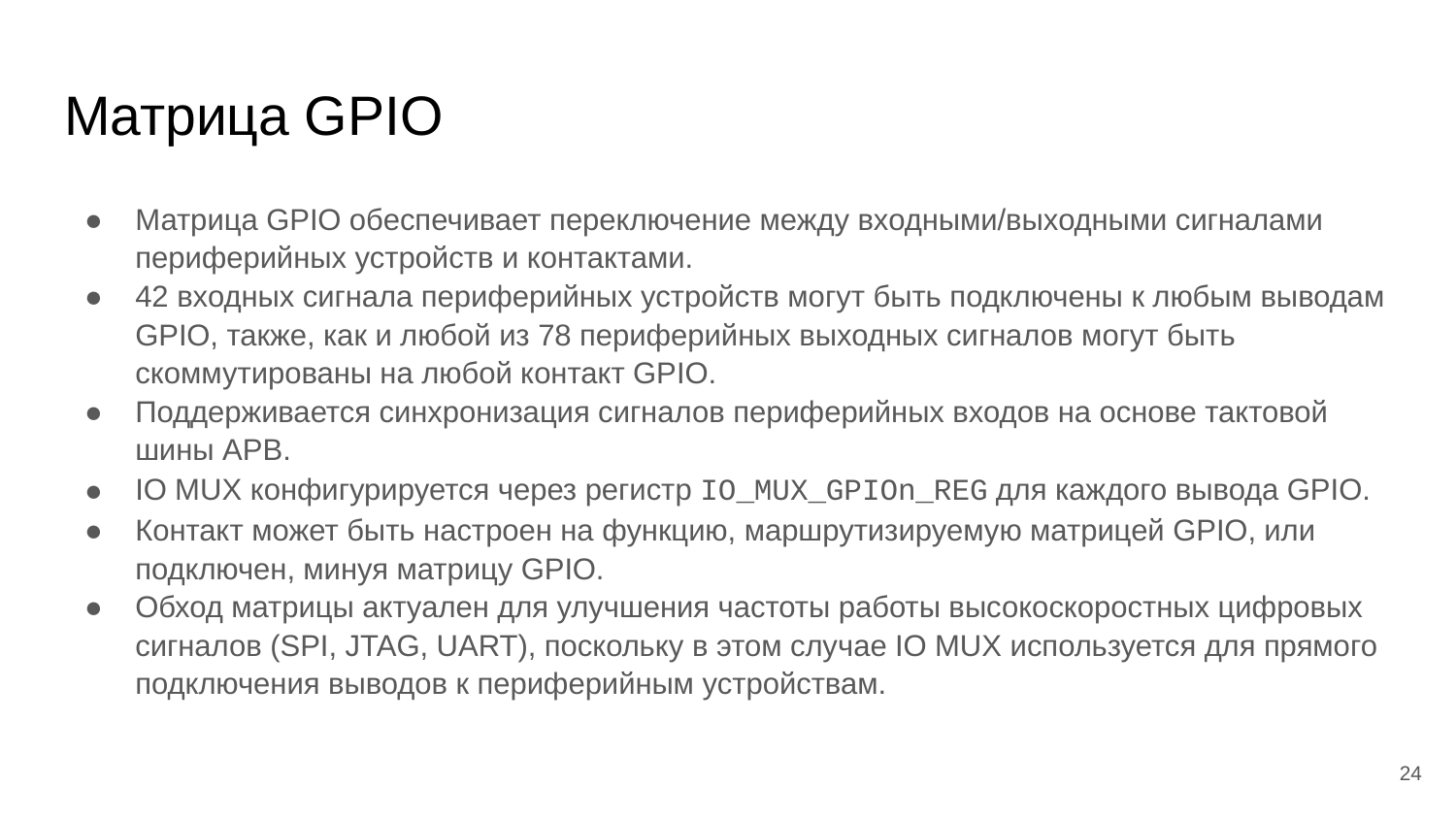

# Матрица GPIO
Матрица GPIO обеспечивает переключение между входными/выходными сигналами периферийных устройств и контактами.
42 входных сигнала периферийных устройств могут быть подключены к любым выводам GPIO, также, как и любой из 78 периферийных выходных сигналов могут быть скоммутированы на любой контакт GPIO.
Поддерживается синхронизация сигналов периферийных входов на основе тактовой шины APB.
IO MUX конфигурируется через регистр IO_MUX_GPIOn_REG для каждого вывода GPIO.
Контакт может быть настроен на функцию, маршрутизируемую матрицей GPIO, или подключен, минуя матрицу GPIO.
Обход матрицы актуален для улучшения частоты работы высокоскоростных цифровых сигналов (SPI, JTAG, UART), поскольку в этом случае IO MUX используется для прямого подключения выводов к периферийным устройствам.
24